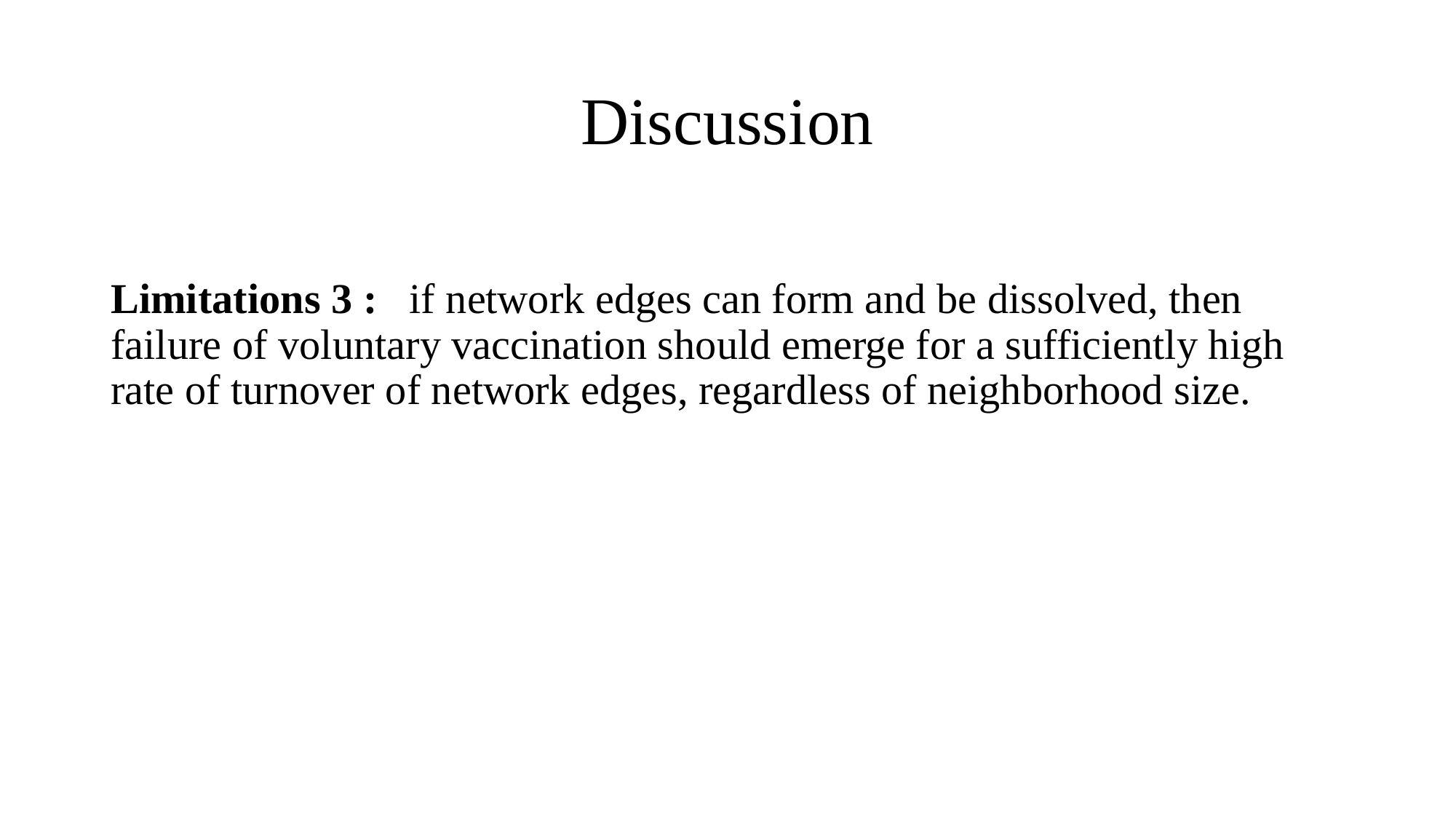

# Discussion
Limitations 3 :   if network edges can form and be dissolved, then failure of voluntary vaccination should emerge for a sufficiently high rate of turnover of network edges, regardless of neighborhood size.